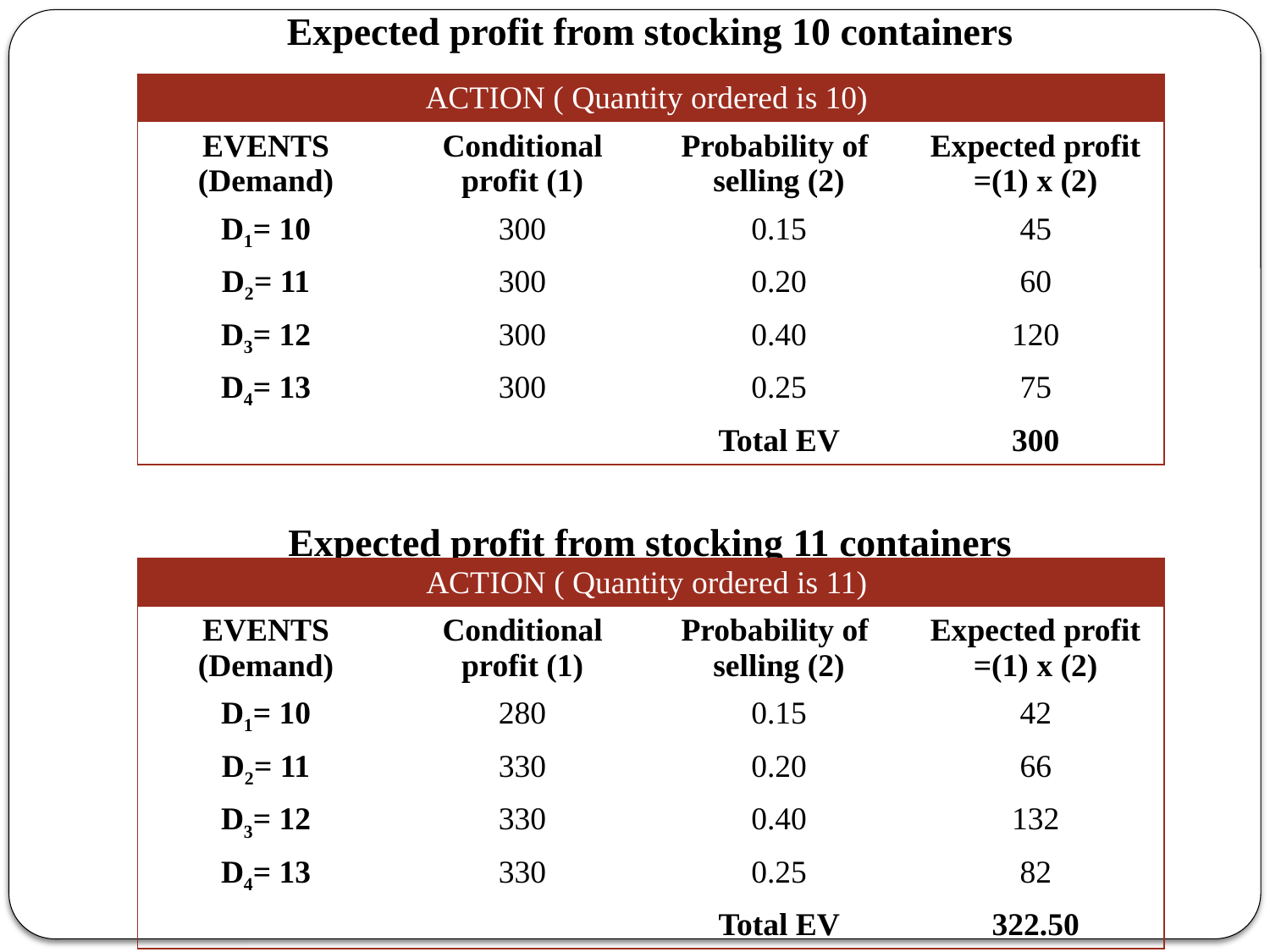

Expected profit from stocking 10 containers

Expected profit from stocking 11 containers

| ACTION ( Quantity ordered is 10) |  |  |  |
| --- | --- | --- | --- |
| EVENTS (Demand) | Conditional profit (1) | Probability of selling (2) | Expected profit =(1) x (2) |
| D1= 10 | 300 | 0.15 | 45 |
| D2= 11 | 300 | 0.20 | 60 |
| D3= 12 | 300 | 0.40 | 120 |
| D4= 13 | 300 | 0.25 | 75 |
|  |  | Total EV | 300 |
| ACTION ( Quantity ordered is 11) |  |  |  |
| --- | --- | --- | --- |
| EVENTS (Demand) | Conditional profit (1) | Probability of selling (2) | Expected profit =(1) x (2) |
| D1= 10 | 280 | 0.15 | 42 |
| D2= 11 | 330 | 0.20 | 66 |
| D3= 12 | 330 | 0.40 | 132 |
| D4= 13 | 330 | 0.25 | 82 |
|  |  | Total EV | 322.50 |